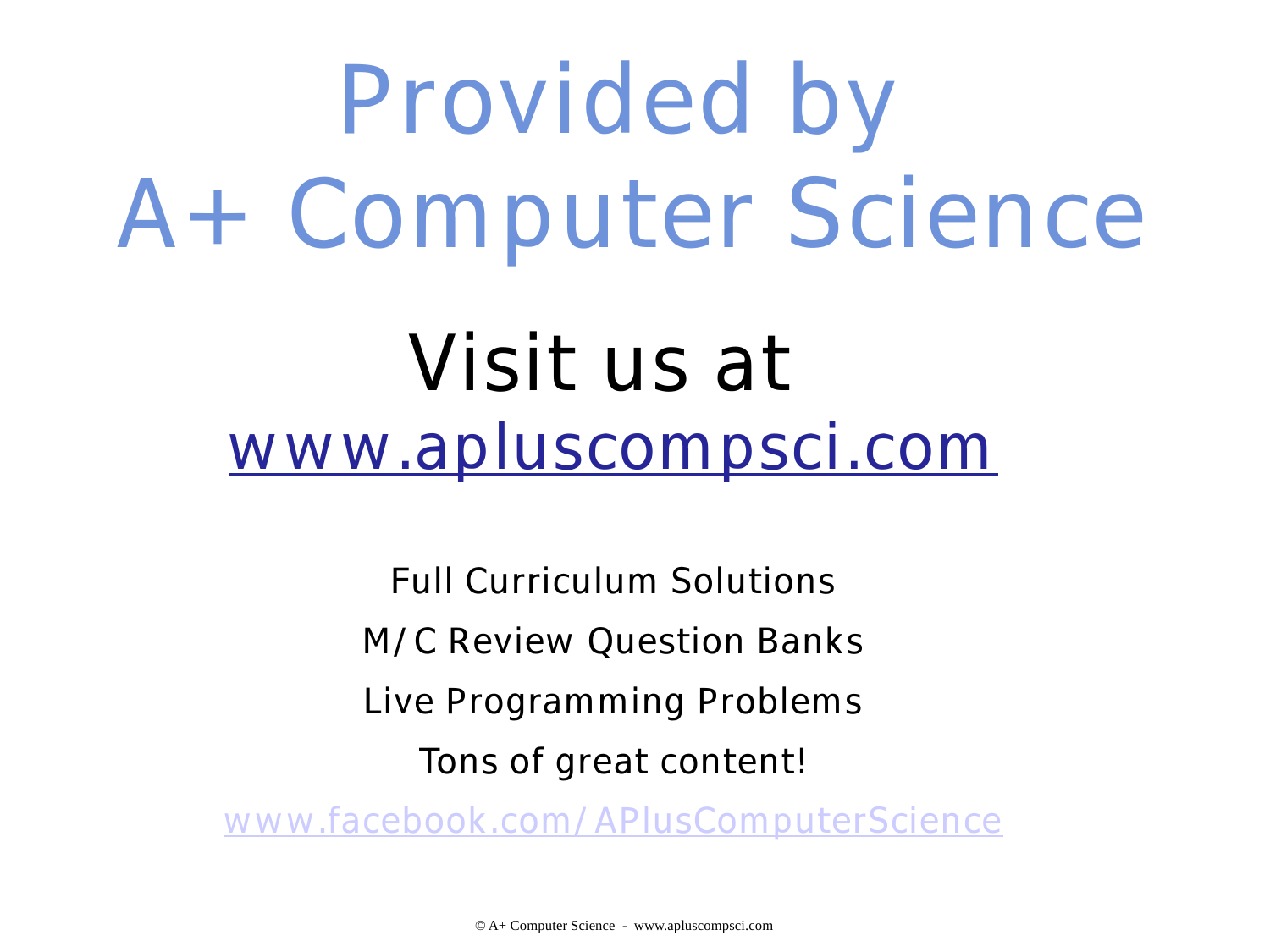

Provided by
A+ Computer Science
Visit us at
www.apluscompsci.com
Full Curriculum Solutions
M/C Review Question Banks
Live Programming Problems
Tons of great content!
www.facebook.com/APlusComputerScience

© A+ Computer Science  -  www.apluscompsci.com